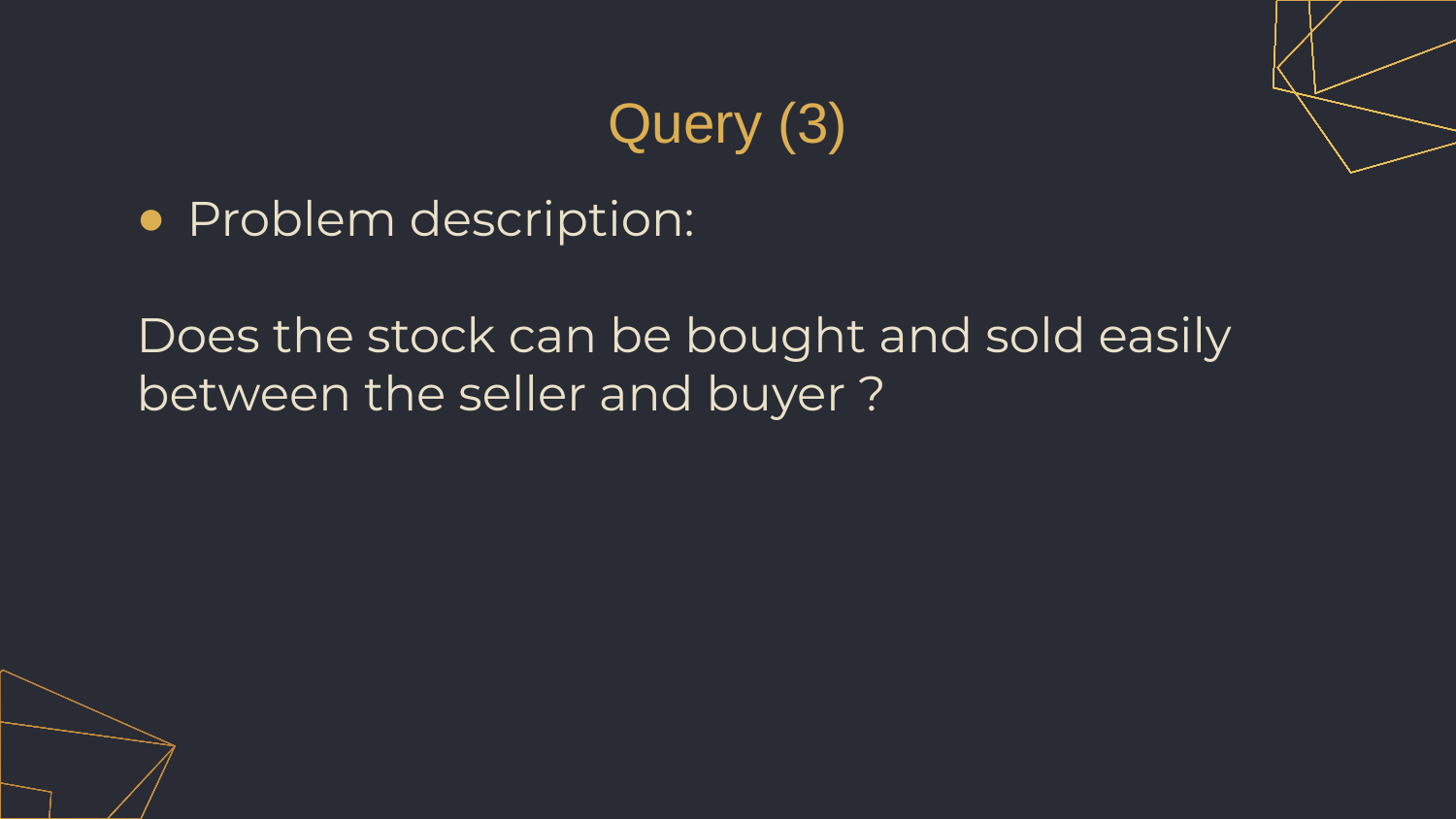

# Query (3)
Problem description:

Does the stock can be bought and sold easily between the seller and buyer ?